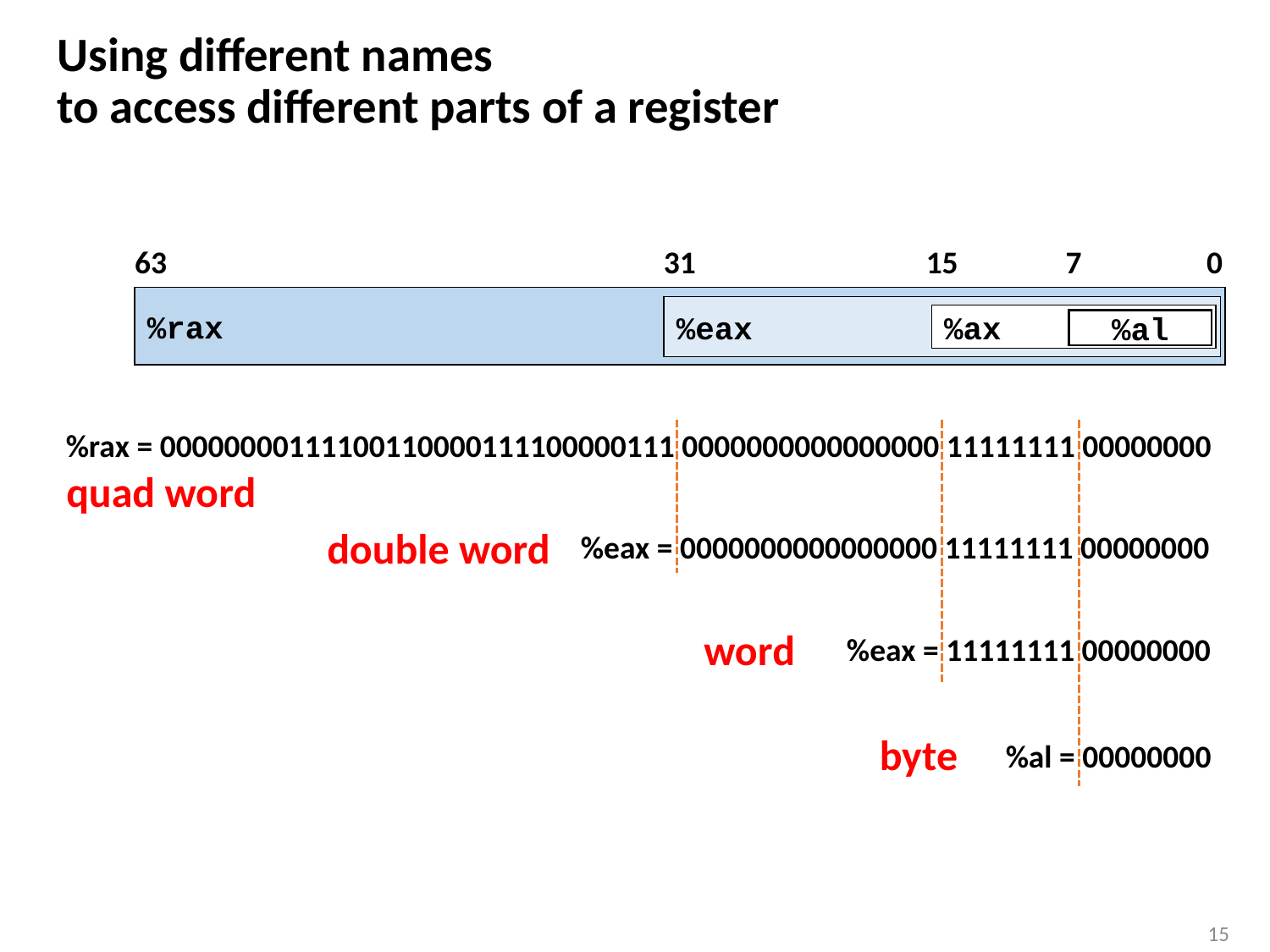

# Using different names to access different parts of a register
63
31
15
7
0
%rax
%eax
%ax
%al
%rax = 00000000111100110000111100000111 0000000000000000 11111111 00000000
quad word
double word
%eax = 0000000000000000 11111111 00000000
word
%eax = 11111111 00000000
byte
%al = 00000000
15